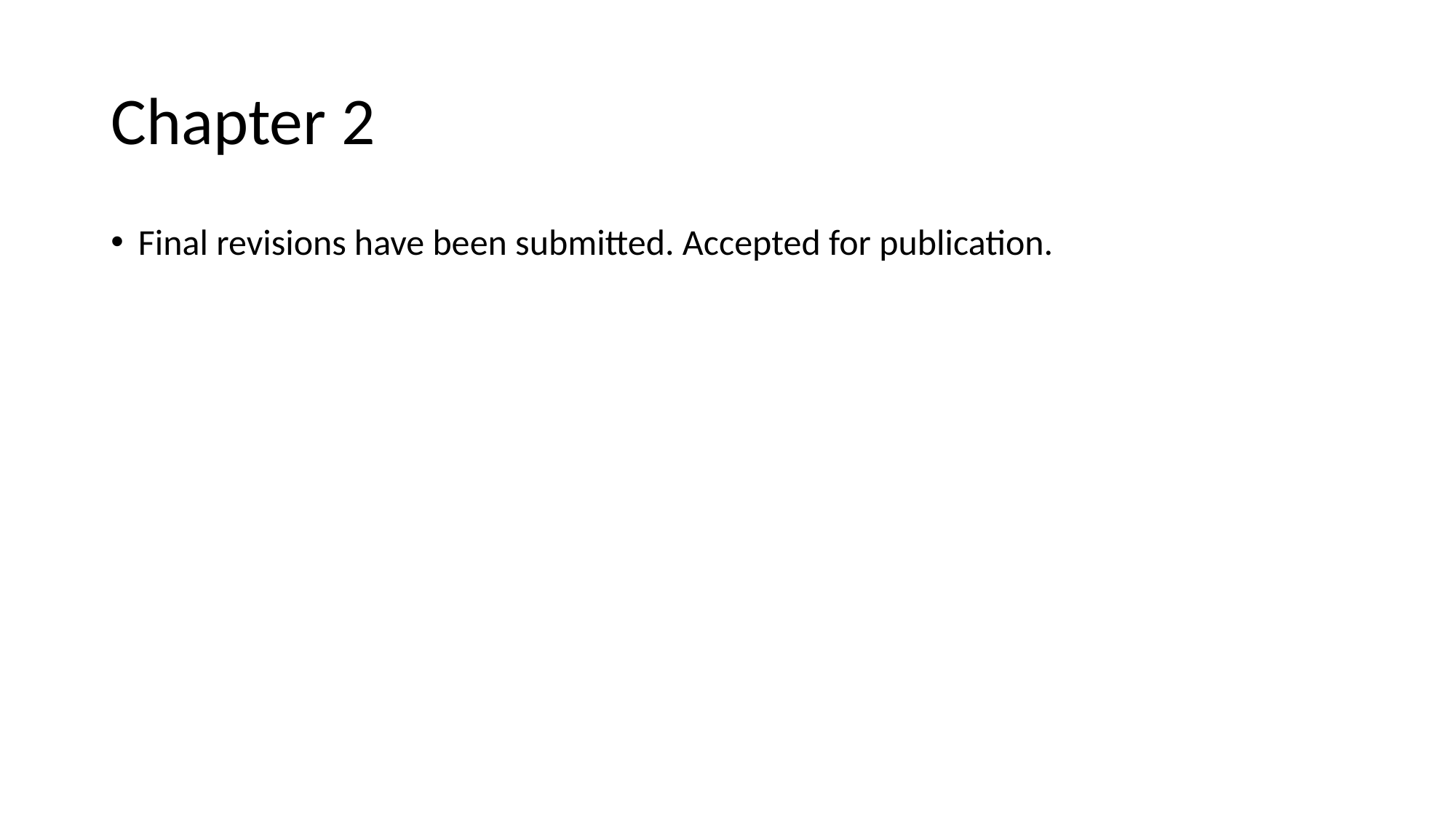

# Chapter 2
Final revisions have been submitted. Accepted for publication.